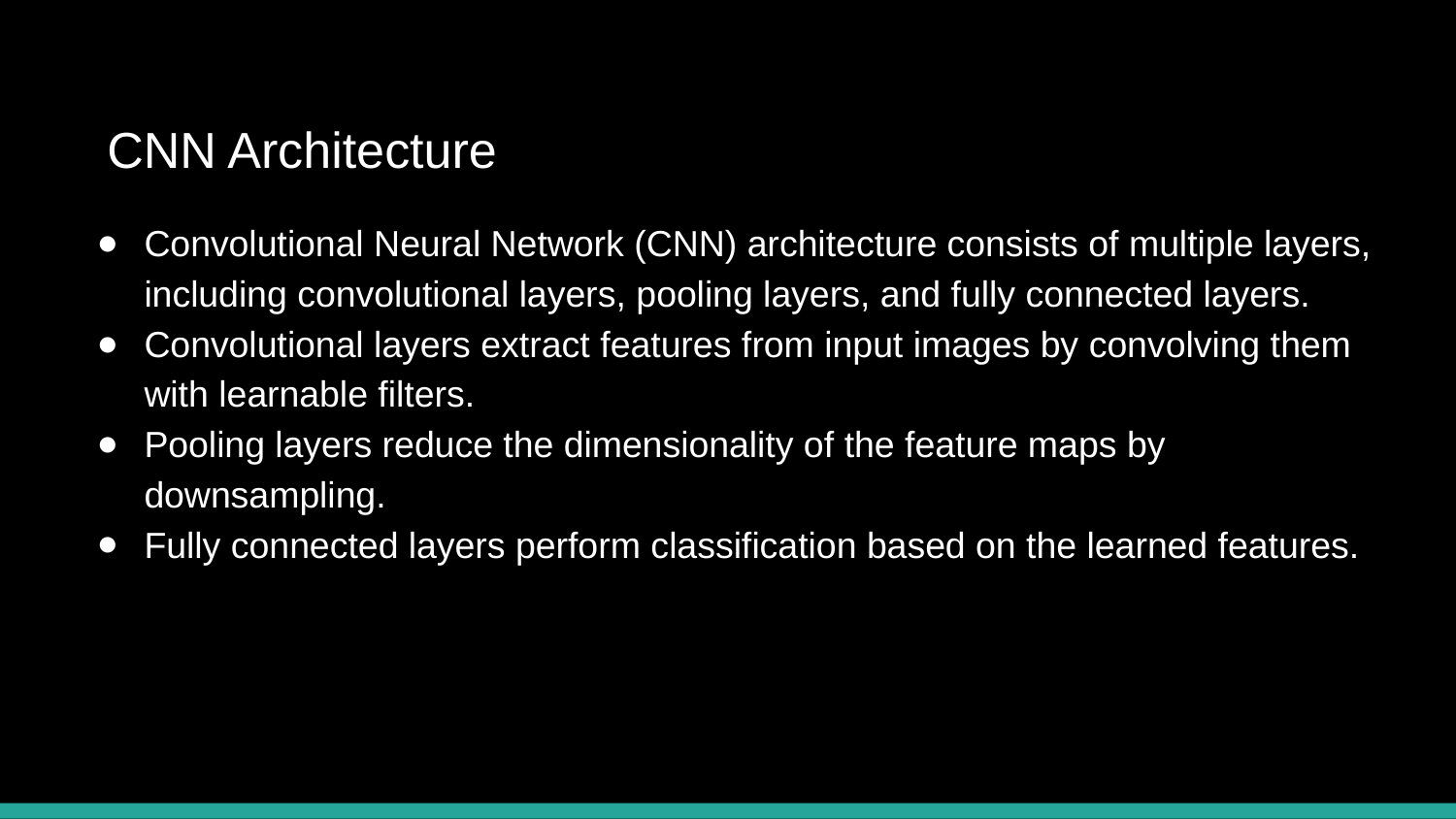

#
CNN Architecture

Convolutional Neural Network (CNN) architecture consists of multiple layers, including convolutional layers, pooling layers, and fully connected layers.
Convolutional layers extract features from input images by convolving them with learnable filters.
Pooling layers reduce the dimensionality of the feature maps by downsampling.
Fully connected layers perform classification based on the learned features.